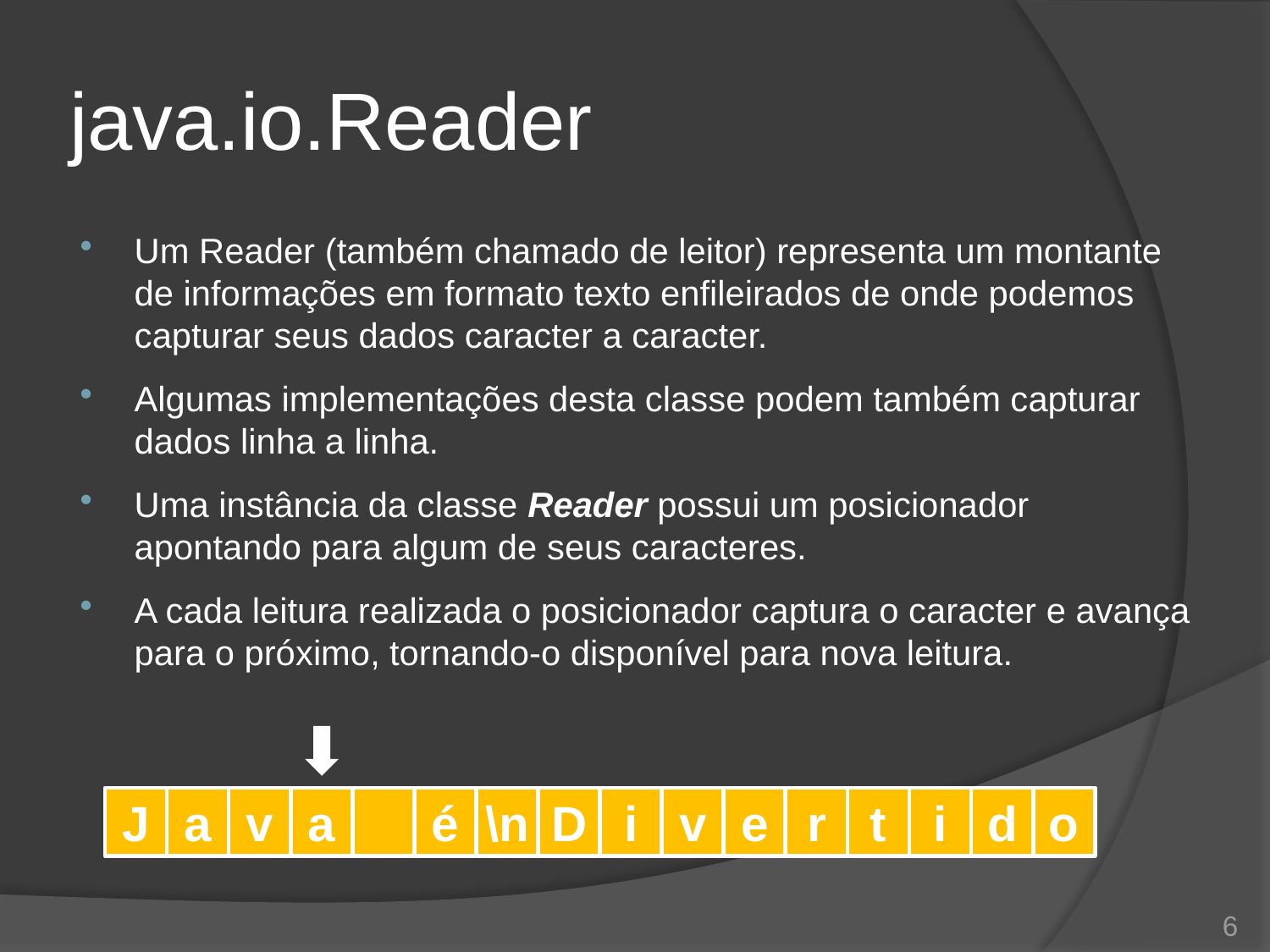

# java.io.Reader
Um Reader (também chamado de leitor) representa um montante de informações em formato texto enfileirados de onde podemos capturar seus dados caracter a caracter.
Algumas implementações desta classe podem também capturar dados linha a linha.
Uma instância da classe Reader possui um posicionador apontando para algum de seus caracteres.
A cada leitura realizada o posicionador captura o caracter e avança para o próximo, tornando-o disponível para nova leitura.

J
a
v
a

é
\n
D
i
v
e
r
t
i
d
o
6